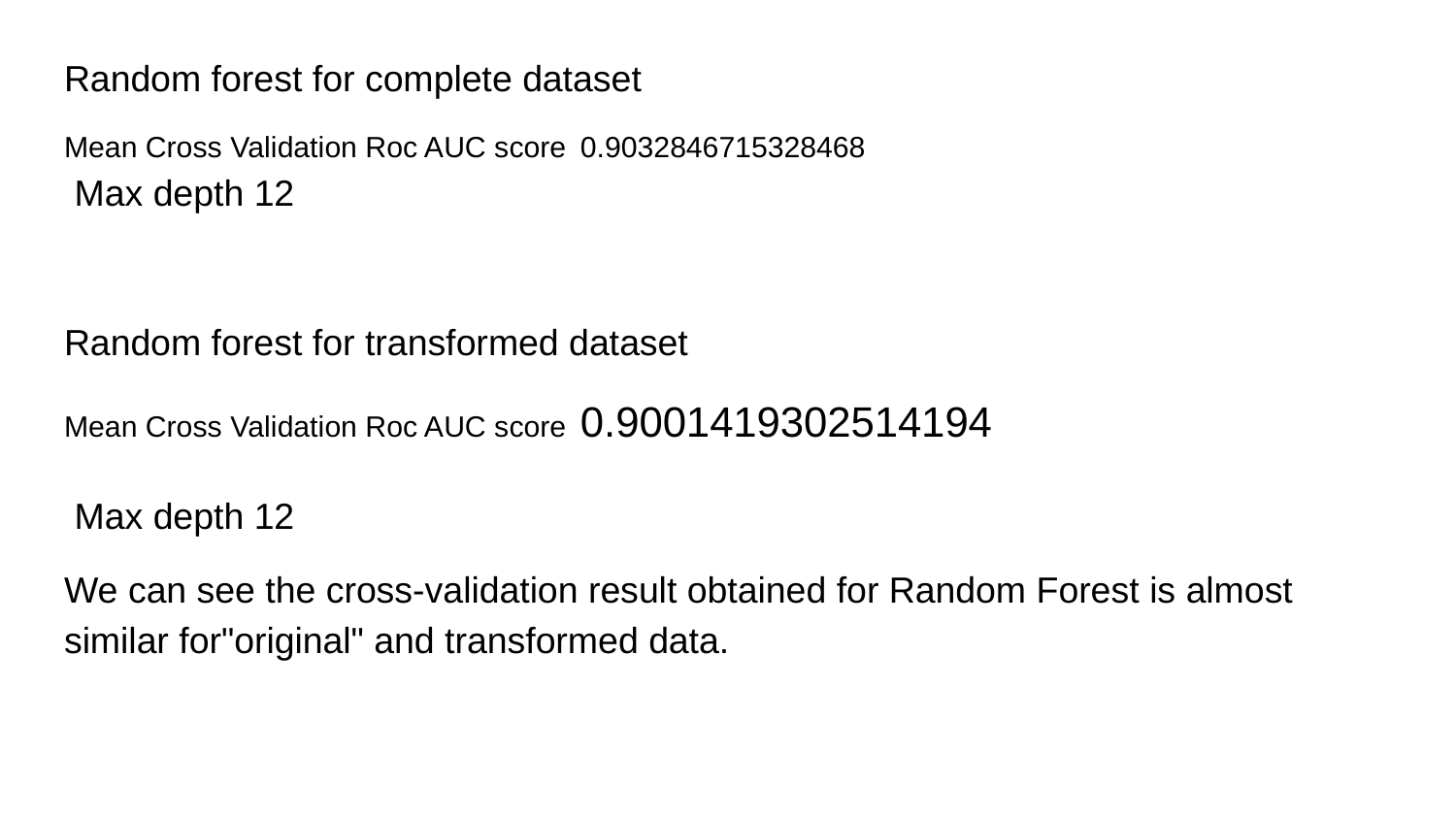

Random forest for complete dataset
Mean Cross Validation Roc AUC score  0.9032846715328468
 Max depth 12

Random forest for transformed dataset
Mean Cross Validation Roc AUC score  0.9001419302514194

 Max depth 12
We can see the cross-validation result obtained for Random Forest is almost similar for"original" and transformed data.